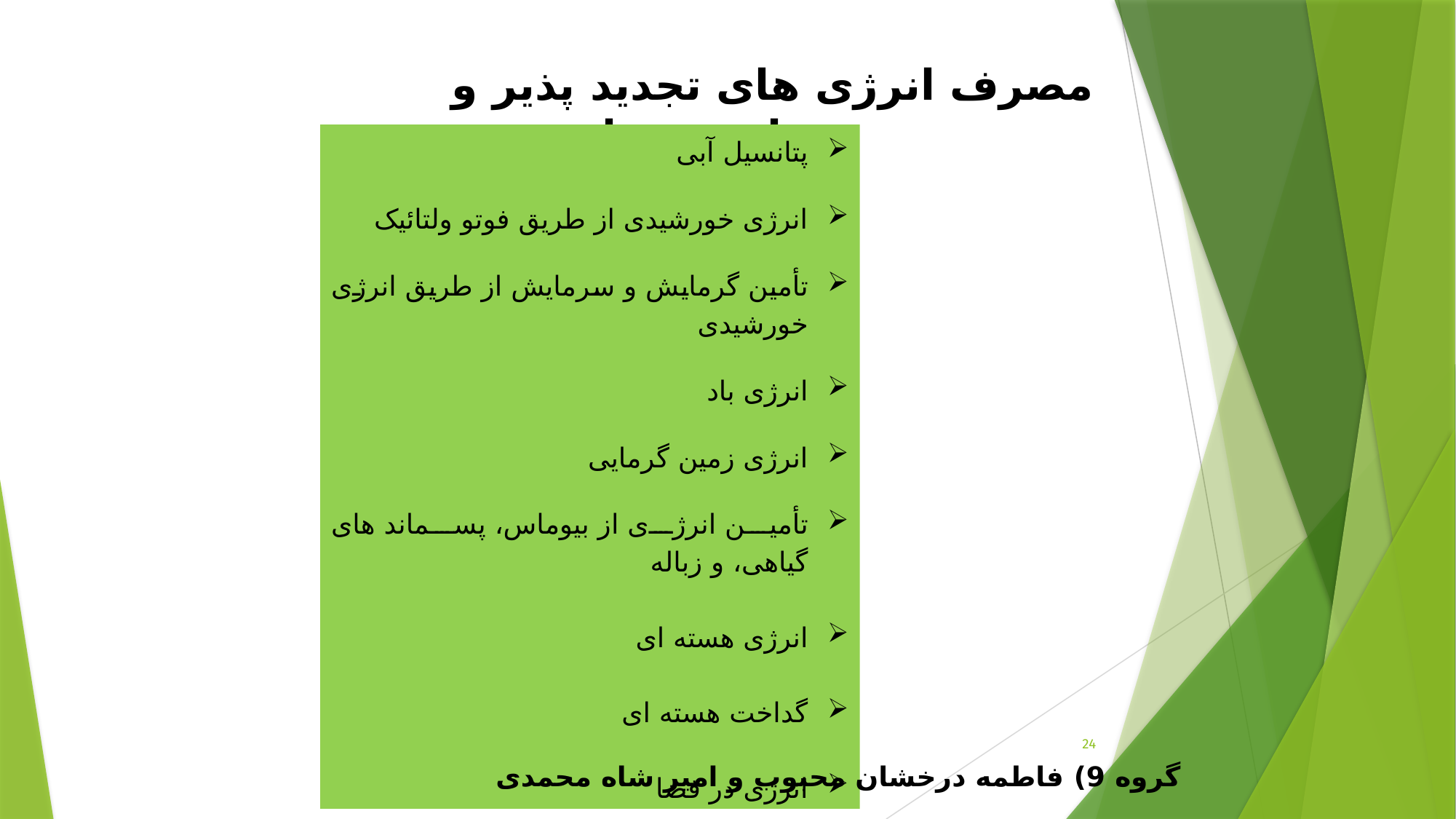

مصرف انرژی های تجدید پذیر و انرژی های نوین
پتانسیل آبی

انرژی خورشیدی از طریق فوتو ولتائیک

تأمین گرمایش و سرمایش از طریق انرژی خورشیدی

انرژی باد

انرژی زمین گرمایی

تأمین انرژی از بیوماس، پسماند های گیاهی، و زباله

انرژی هسته ای

گداخت هسته ای

انرژی در فضا
24
گروه 9) فاطمه درخشان محبوب و امیر شاه محمدی